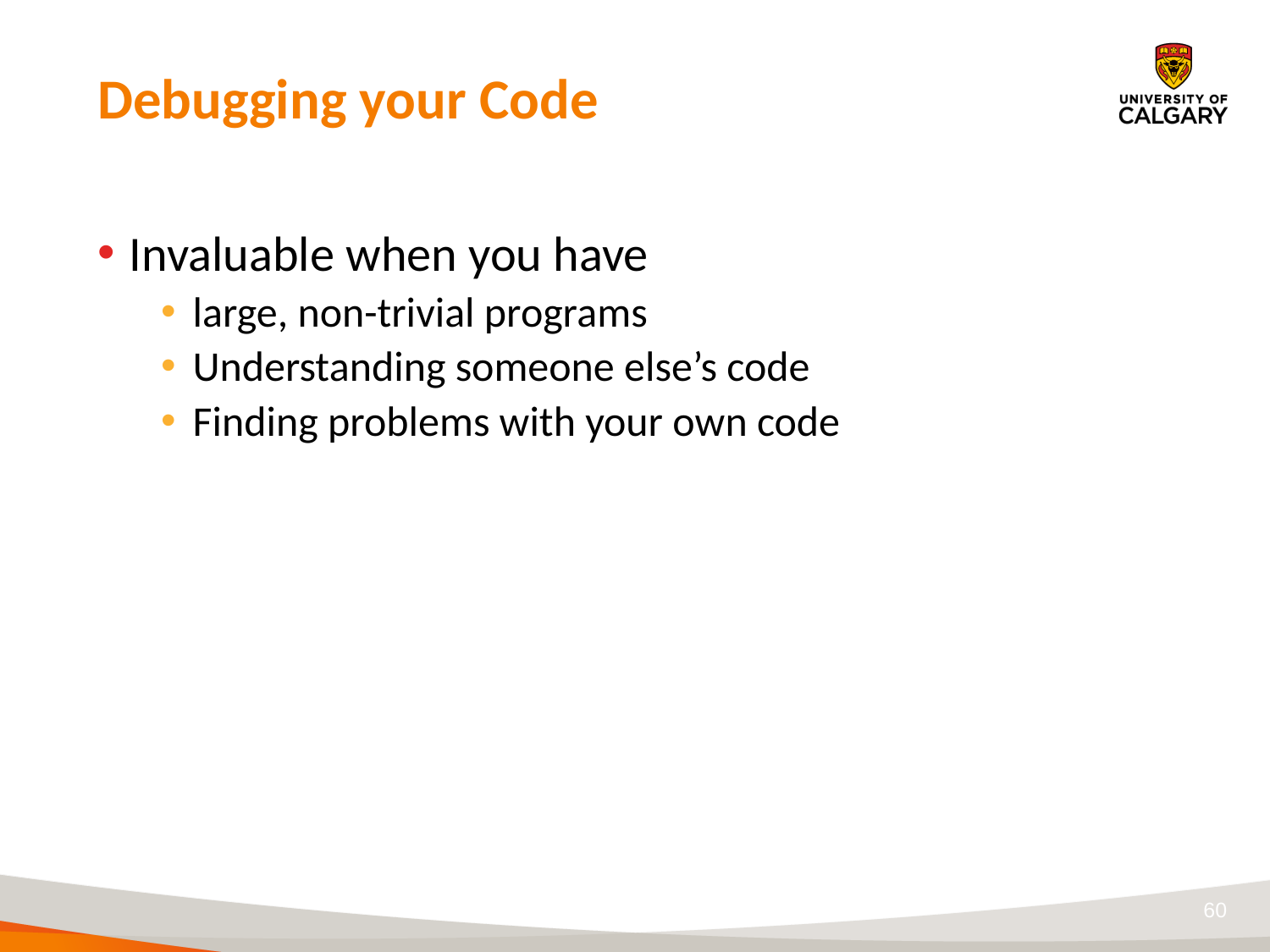

# Debugging your Code
Invaluable when you have
large, non-trivial programs
Understanding someone else’s code
Finding problems with your own code

60